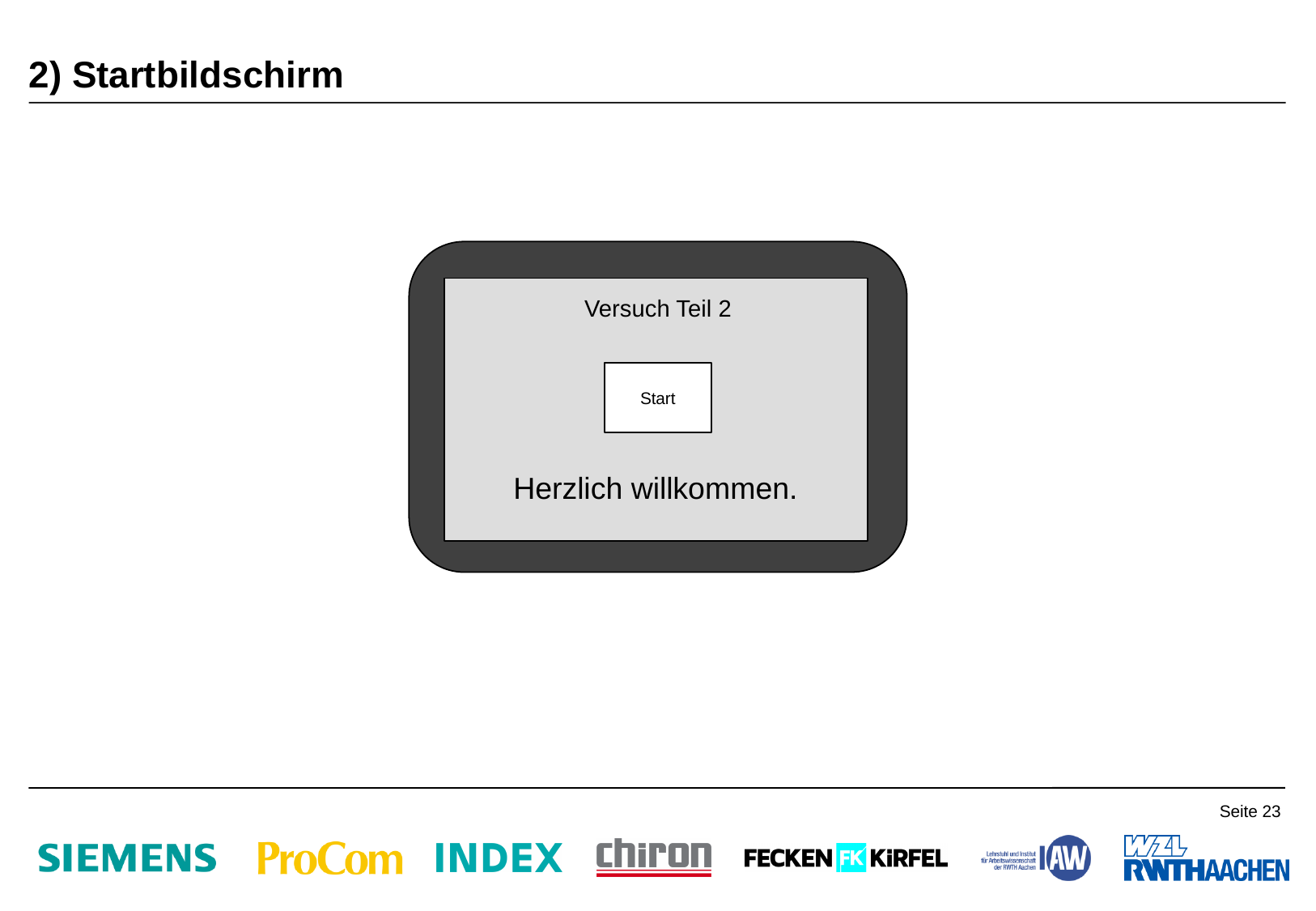

# 2) Startbildschirm

Start
Herzlich willkommen.
Versuch Teil 2